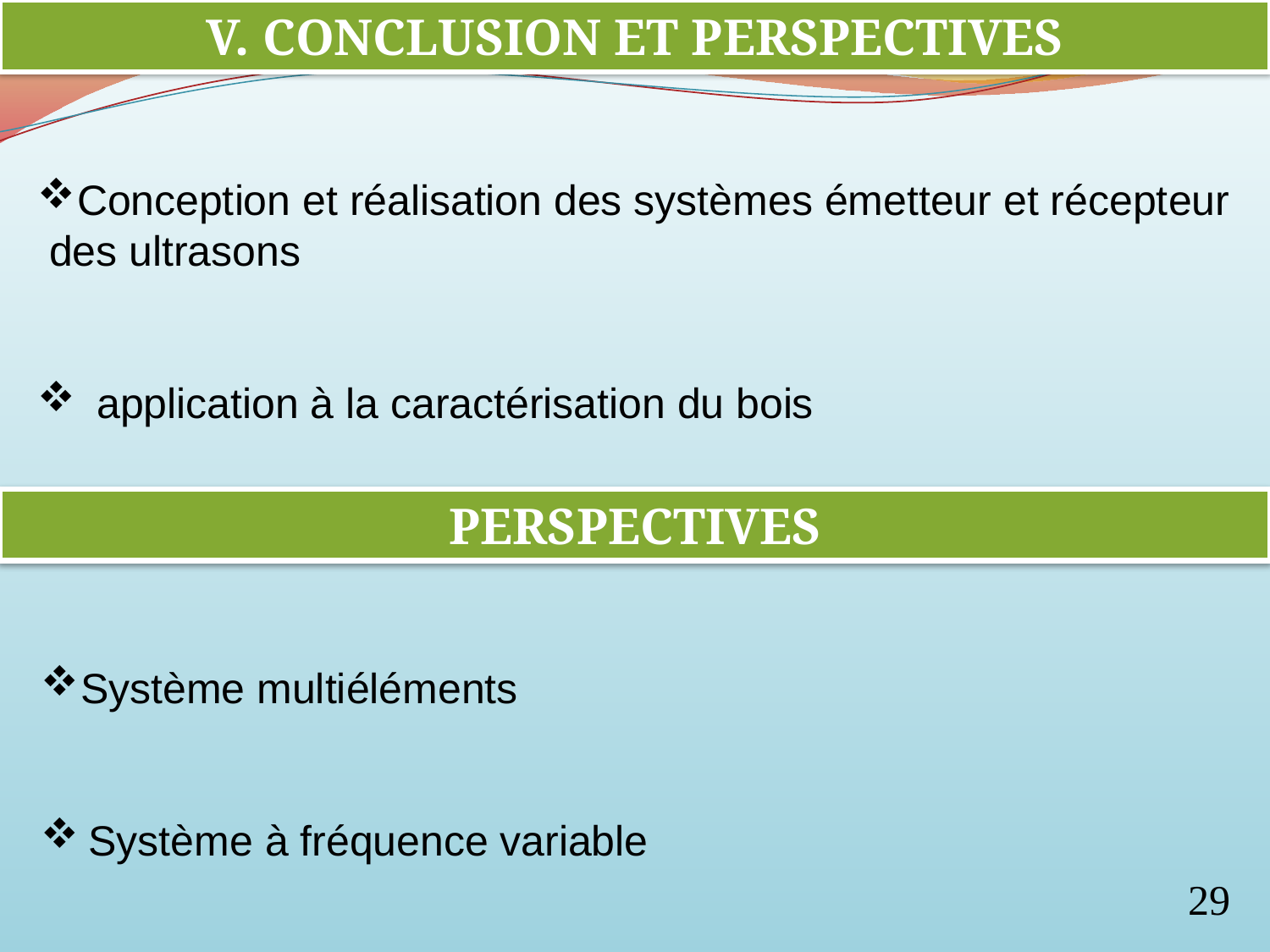

V. CONCLUSION ET PERSPECTIVES
Conception et réalisation des systèmes émetteur et récepteur
 des ultrasons

 application à la caractérisation du bois
PERSPECTIVES
Système multiéléments

Système à fréquence variable
29